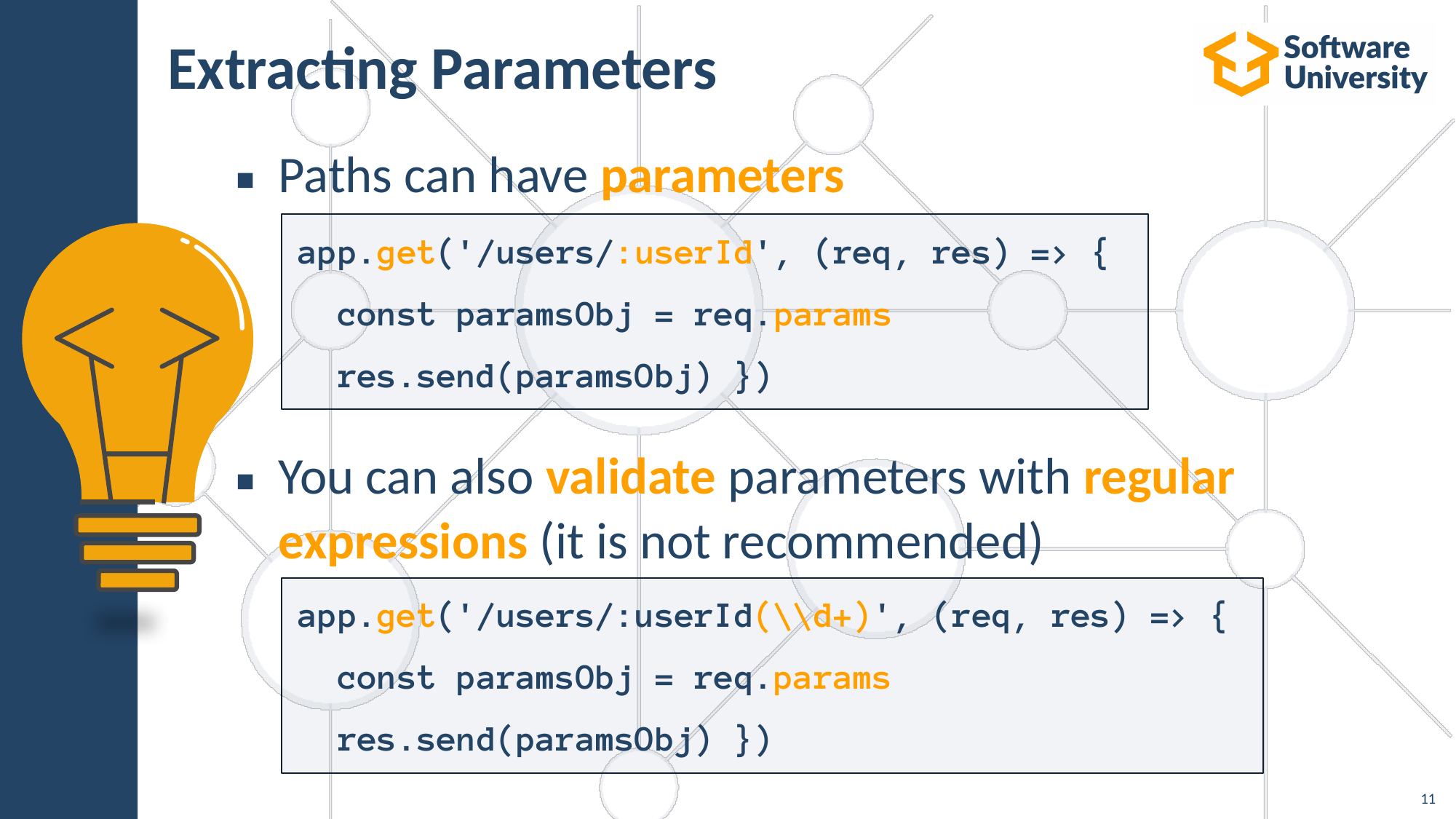

# Extracting Parameters
Paths can have parameters
You can also validate parameters with regular
expressions (it is not recommended)
app.get('/users/:userId', (req, res) => {
  const paramsObj = req.params
  res.send(paramsObj) })
app.get('/users/:userId(\\d+)', (req, res) => {
  const paramsObj = req.params
  res.send(paramsObj) })
11